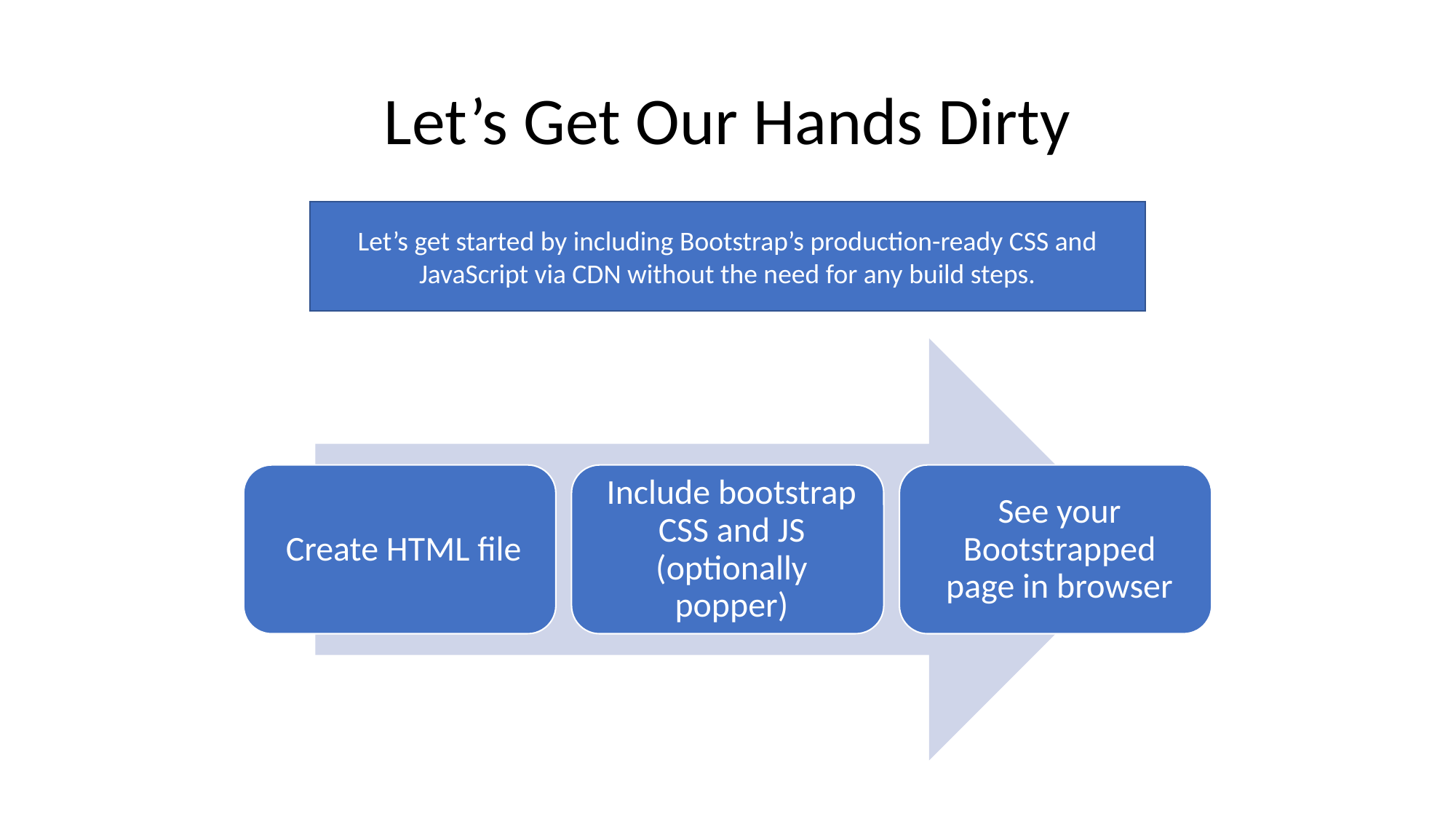

# Let’s Get Our Hands Dirty
Let’s get started by including Bootstrap’s production-ready CSS and JavaScript via CDN without the need for any build steps.
Create HTML file
Include bootstrap CSS and JS (optionally popper)
See your Bootstrapped page in browser